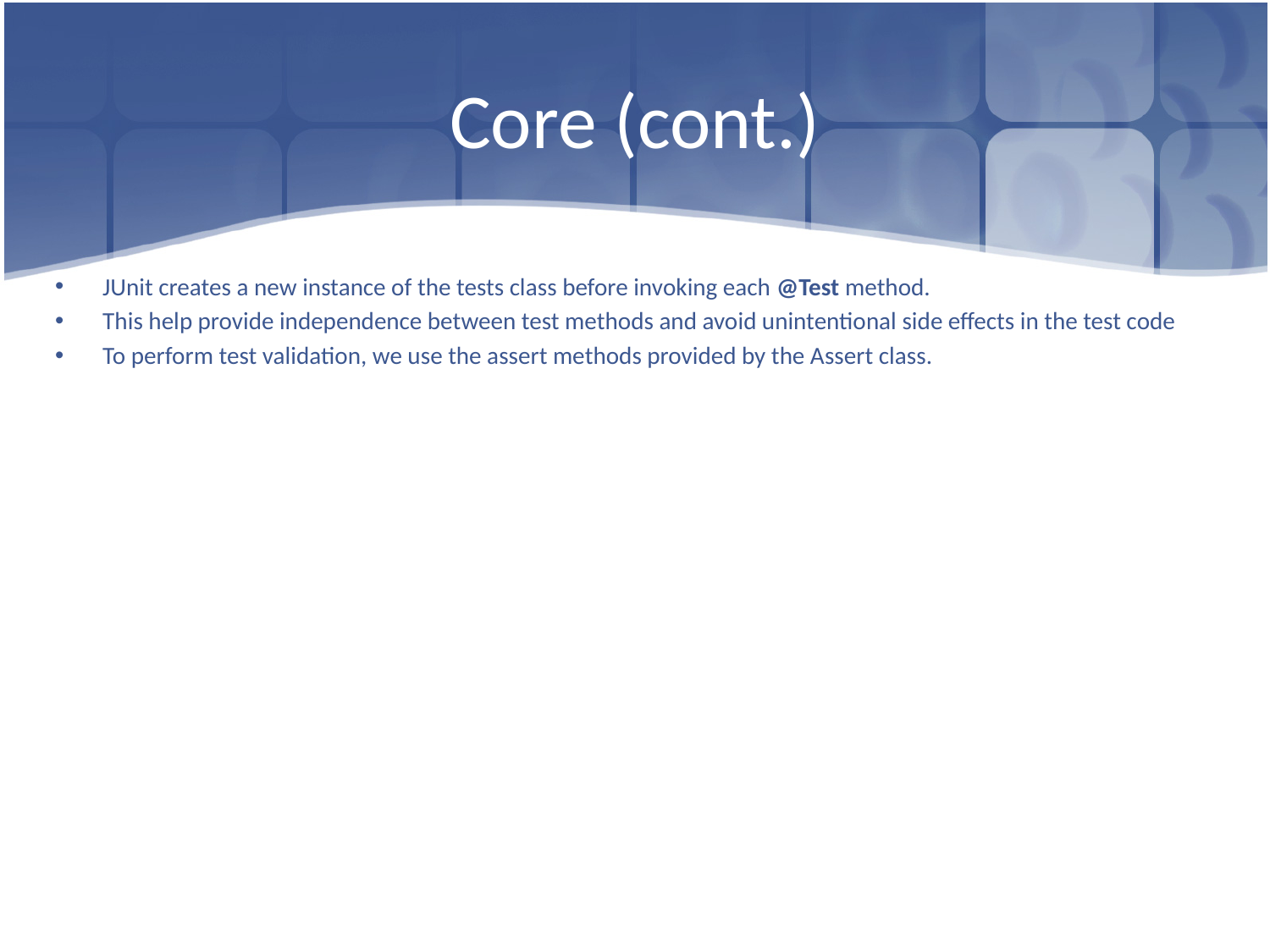

# Core (cont.)
JUnit creates a new instance of the tests class before invoking each @Test method.
This help provide independence between test methods and avoid unintentional side effects in the test code
To perform test validation, we use the assert methods provided by the Assert class.